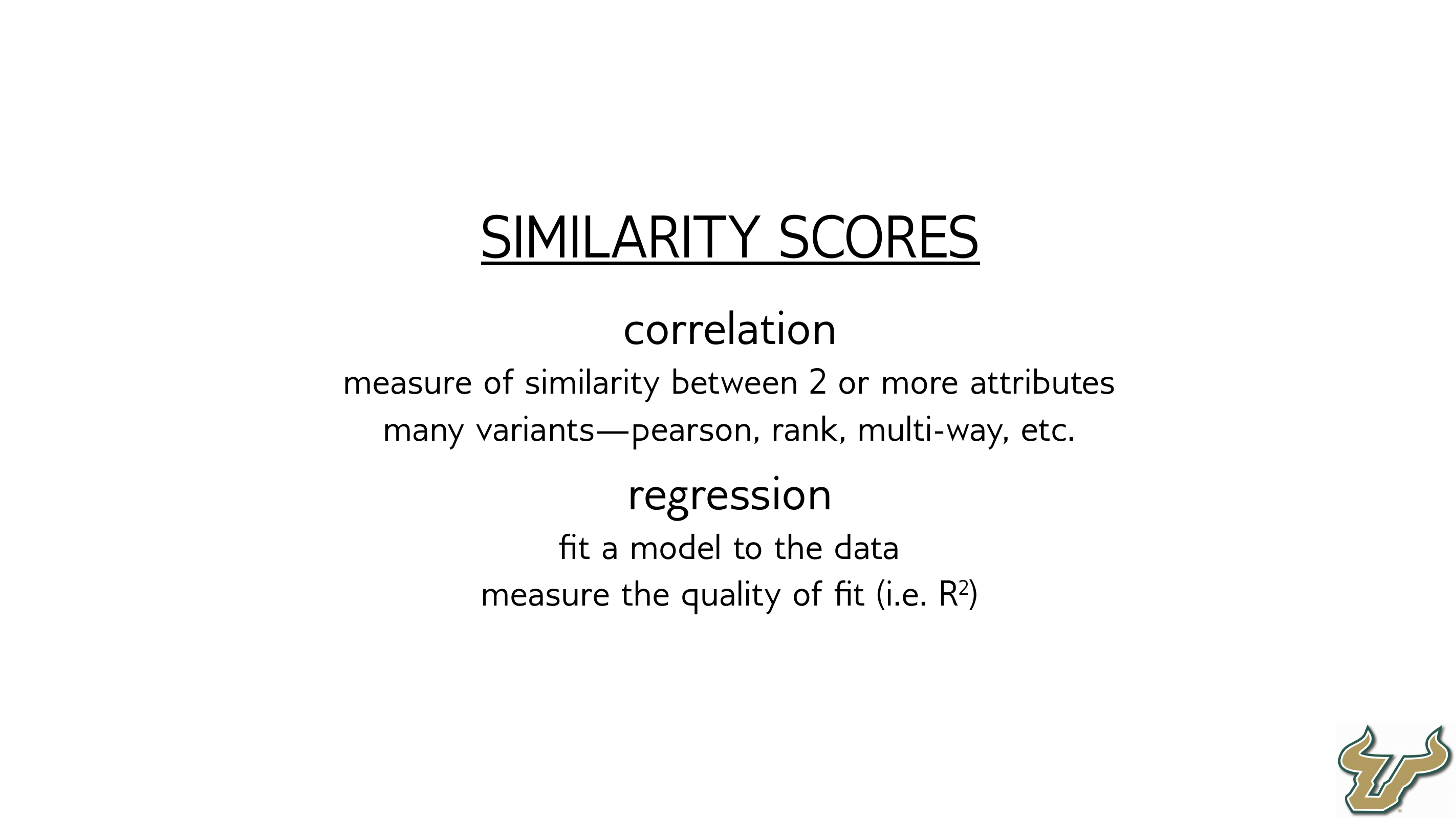

Similarity scores
correlation
measure of similarity between 2 or more attributes
many variants—pearson, rank, multi-way, etc.
regression
fit a model to the data
measure the quality of fit (i.e. R2)